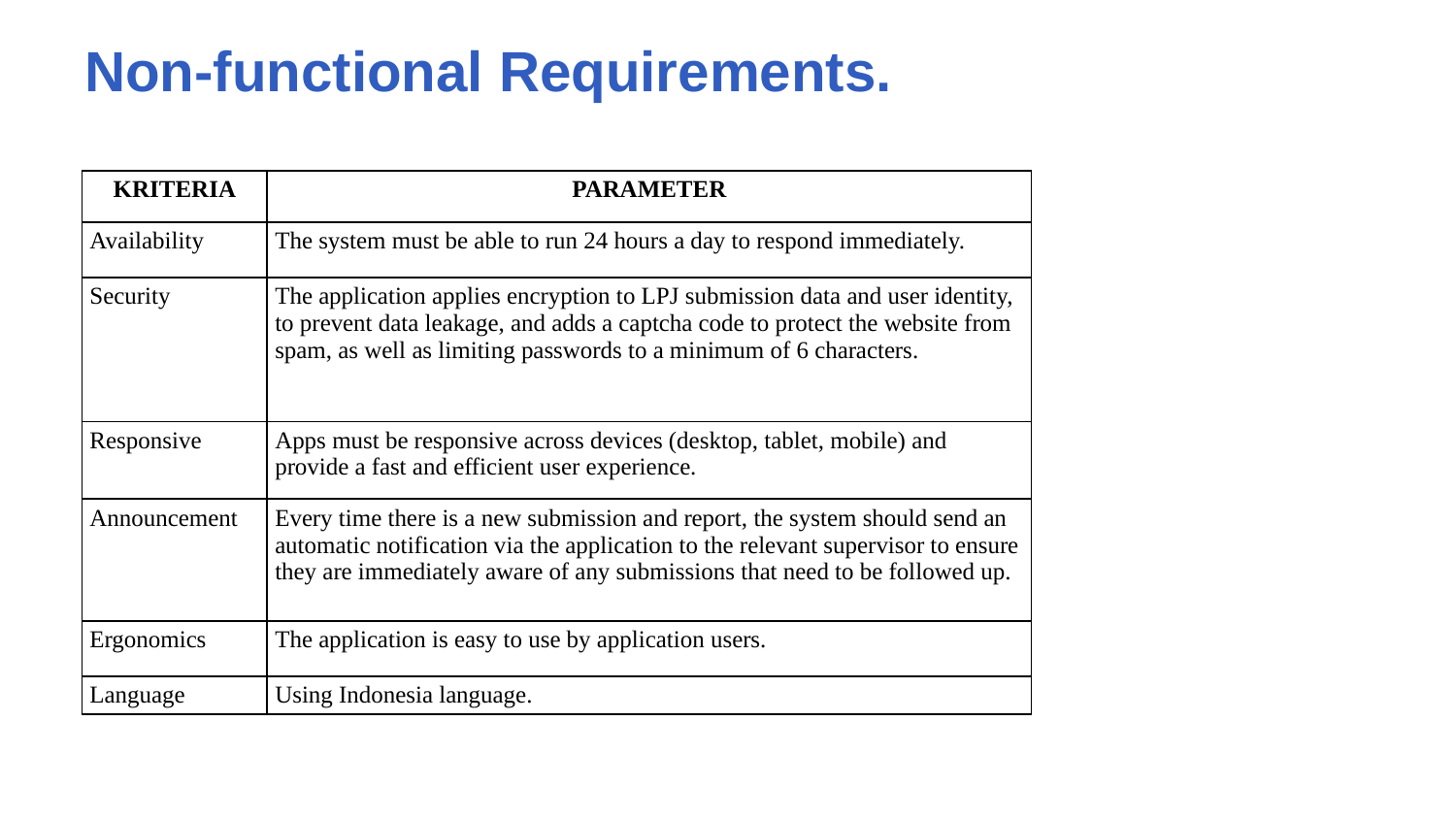

# Non-functional Requirements.

| KRITERIA | PARAMETER |
| --- | --- |
| Availability | The system must be able to run 24 hours a day to respond immediately. |
| Security | The application applies encryption to LPJ submission data and user identity, to prevent data leakage, and adds a captcha code to protect the website from spam, as well as limiting passwords to a minimum of 6 characters. |
| Responsive | Apps must be responsive across devices (desktop, tablet, mobile) and provide a fast and efficient user experience. |
| Announcement | Every time there is a new submission and report, the system should send an automatic notification via the application to the relevant supervisor to ensure they are immediately aware of any submissions that need to be followed up. |
| Ergonomics | The application is easy to use by application users. |
| Language | Using Indonesia language. |